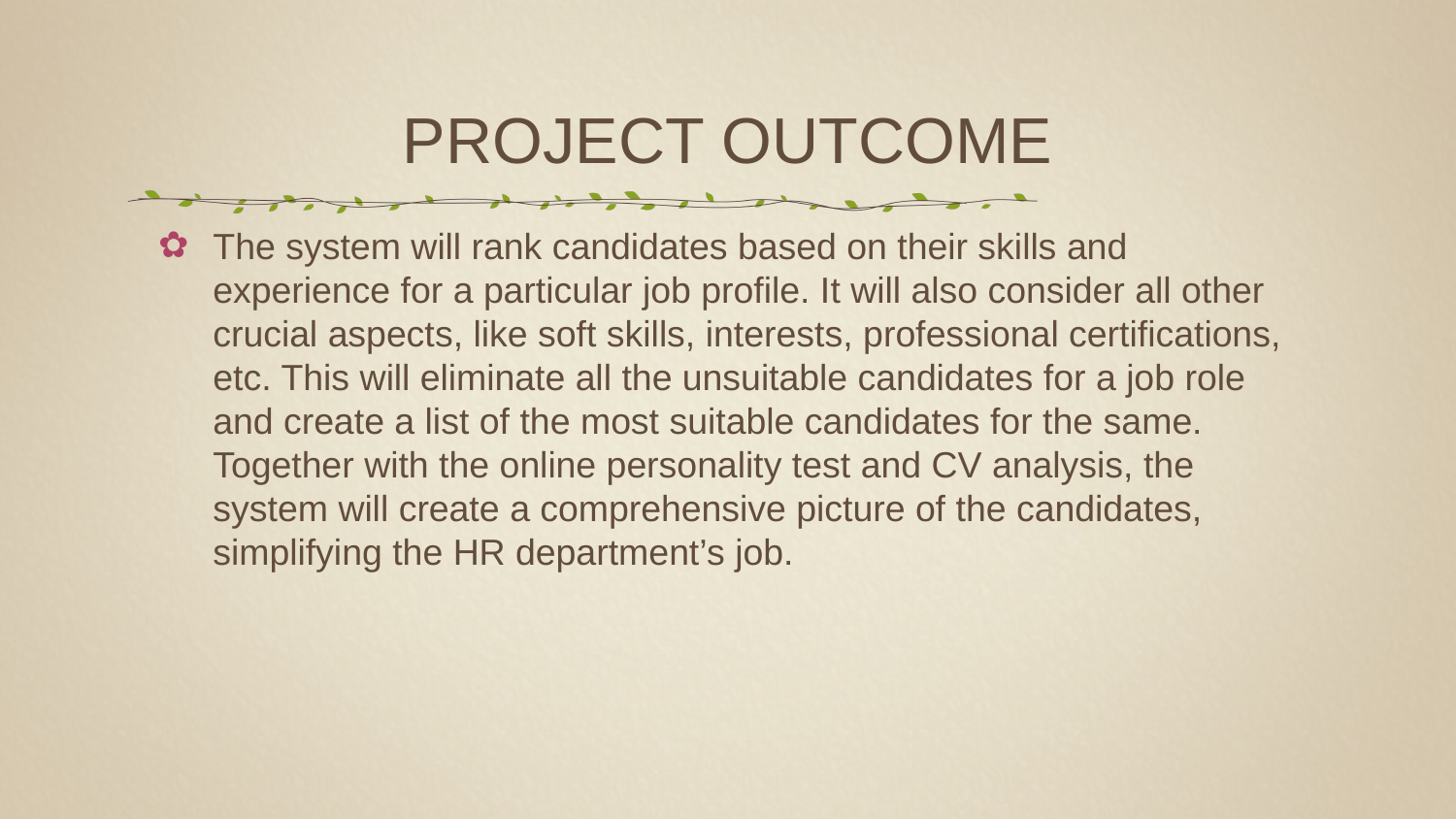

Project outcome
The system will rank candidates based on their skills and experience for a particular job profile. It will also consider all other crucial aspects, like soft skills, interests, professional certifications, etc. This will eliminate all the unsuitable candidates for a job role and create a list of the most suitable candidates for the same. Together with the online personality test and CV analysis, the system will create a comprehensive picture of the candidates, simplifying the HR department’s job.